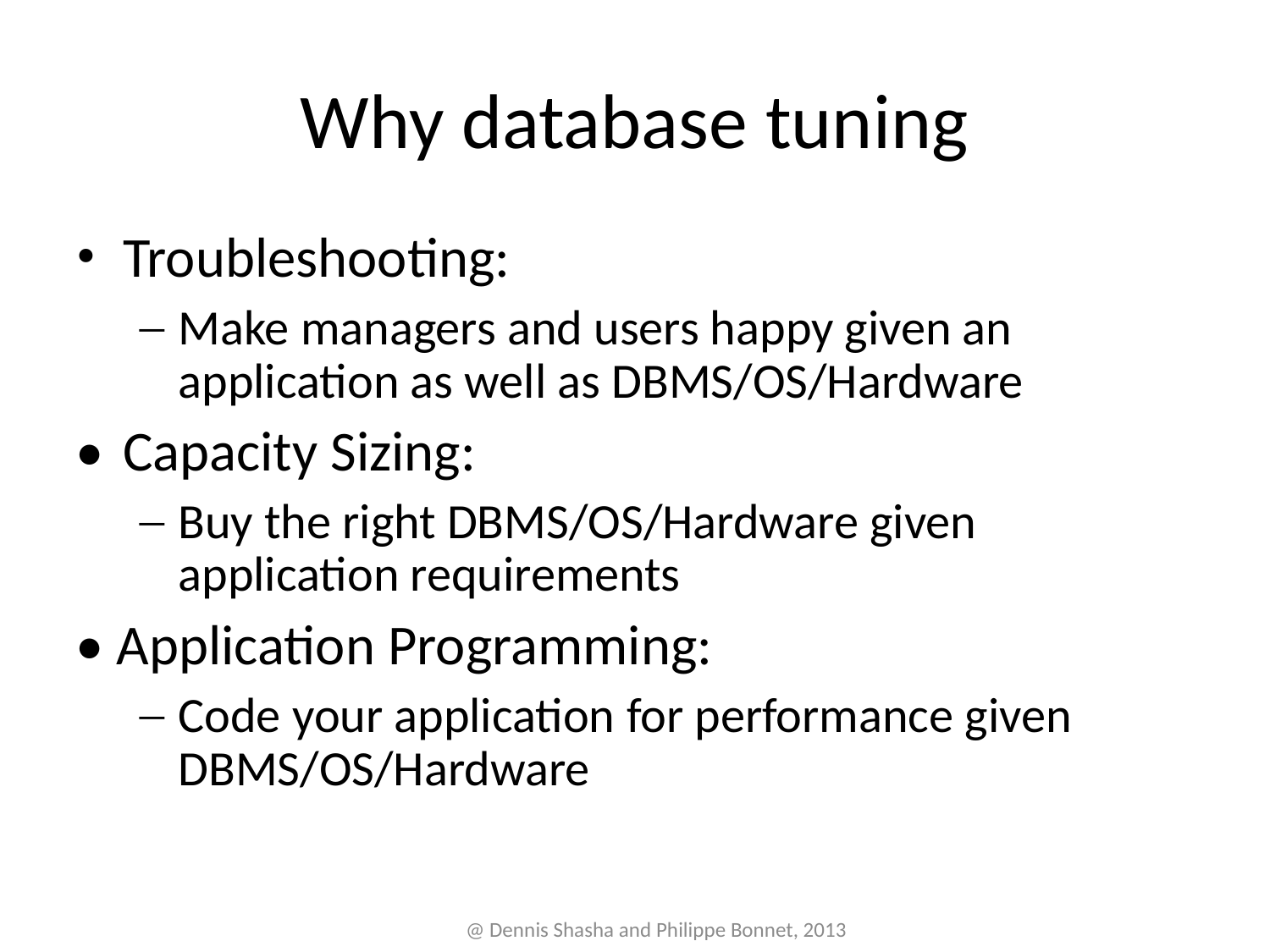

# Why database tuning
Troubleshooting:
Make managers and users happy given an application as well as DBMS/OS/Hardware
•	Capacity Sizing:
Buy the right DBMS/OS/Hardware given application requirements
• Application Programming:
Code your application for performance given DBMS/OS/Hardware

@ Dennis Shasha and Philippe Bonnet, 2013